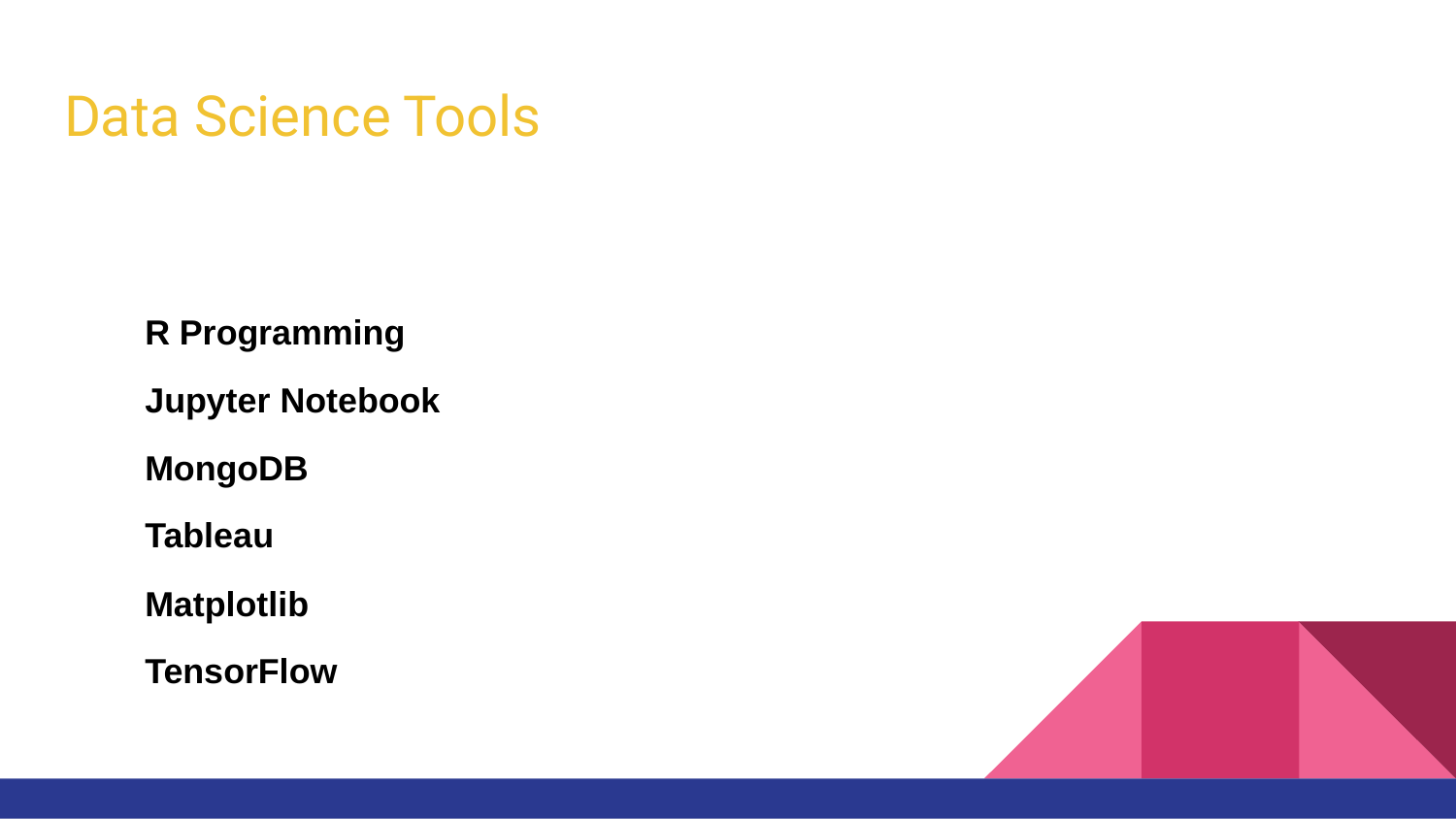

# Data Science Tools
R Programming
Jupyter Notebook
MongoDB
Tableau
Matplotlib
TensorFlow